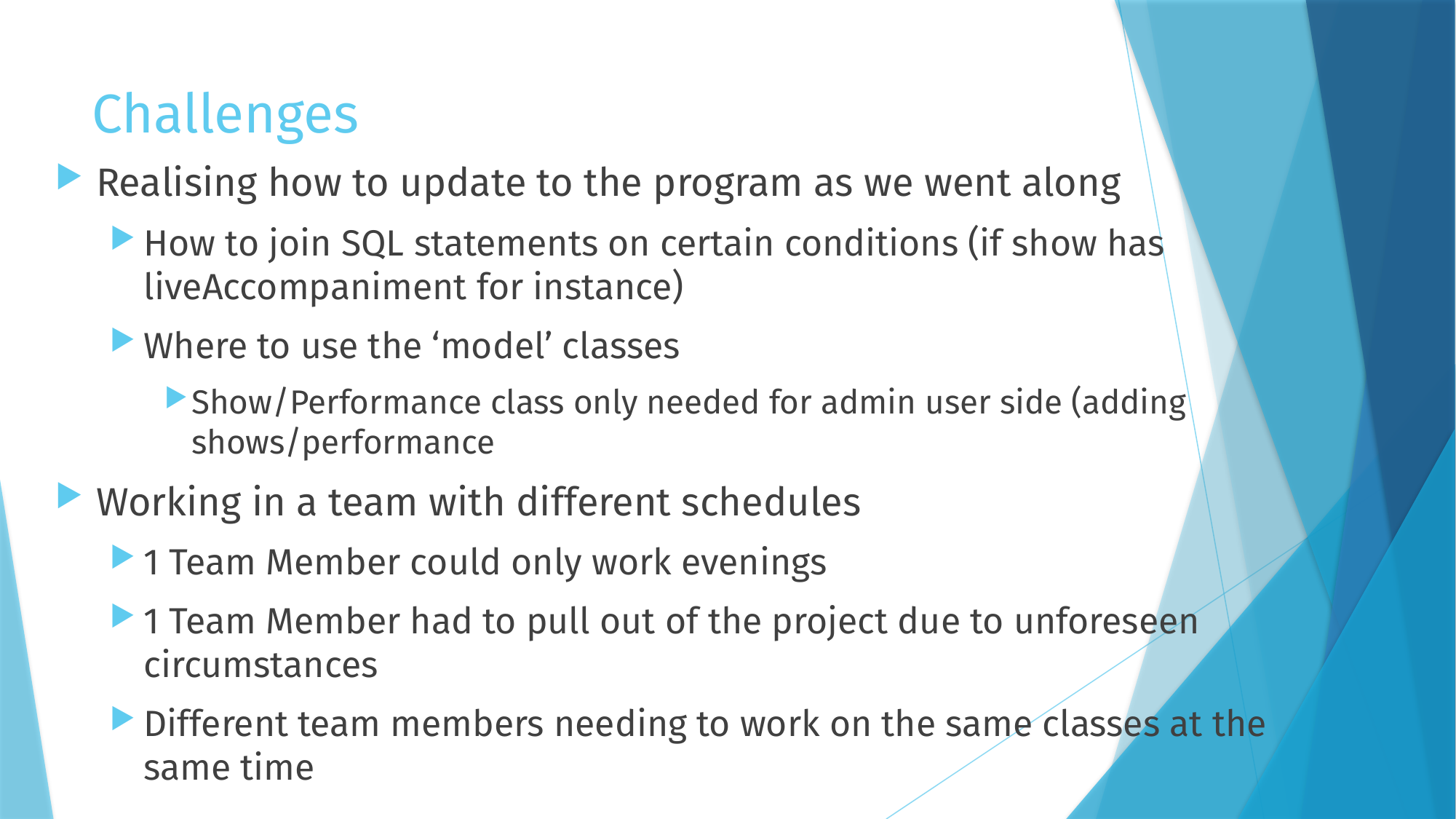

# Challenges
Realising how to update to the program as we went along
How to join SQL statements on certain conditions (if show has liveAccompaniment for instance)
Where to use the ‘model’ classes
Show/Performance class only needed for admin user side (adding shows/performance
Working in a team with different schedules
1 Team Member could only work evenings
1 Team Member had to pull out of the project due to unforeseen circumstances
Different team members needing to work on the same classes at the same time